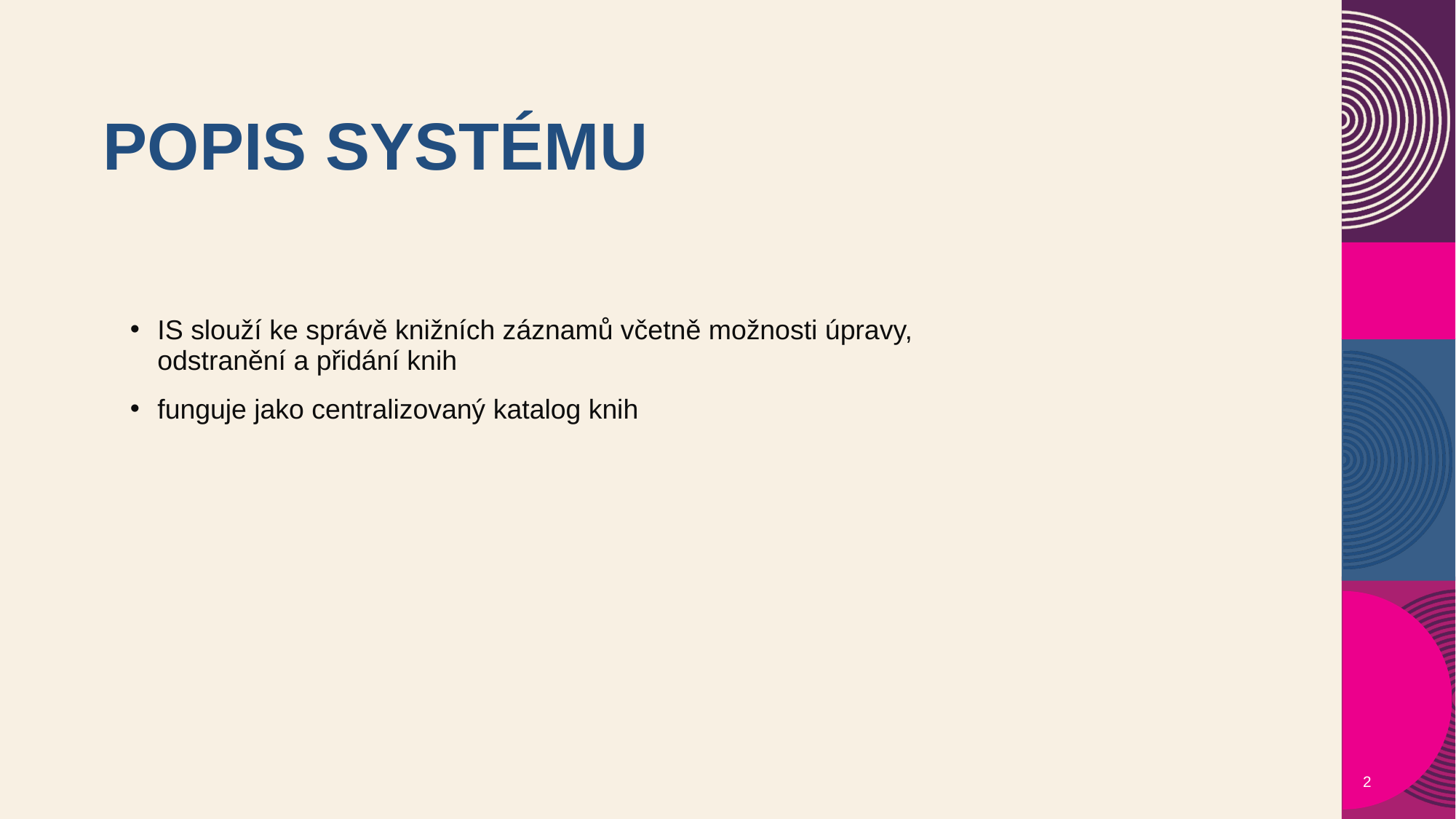

# POPIS SYSTÉMU
IS slouží ke správě knižních záznamů včetně možnosti úpravy, odstranění a přidání knih
funguje jako centralizovaný katalog knih

2